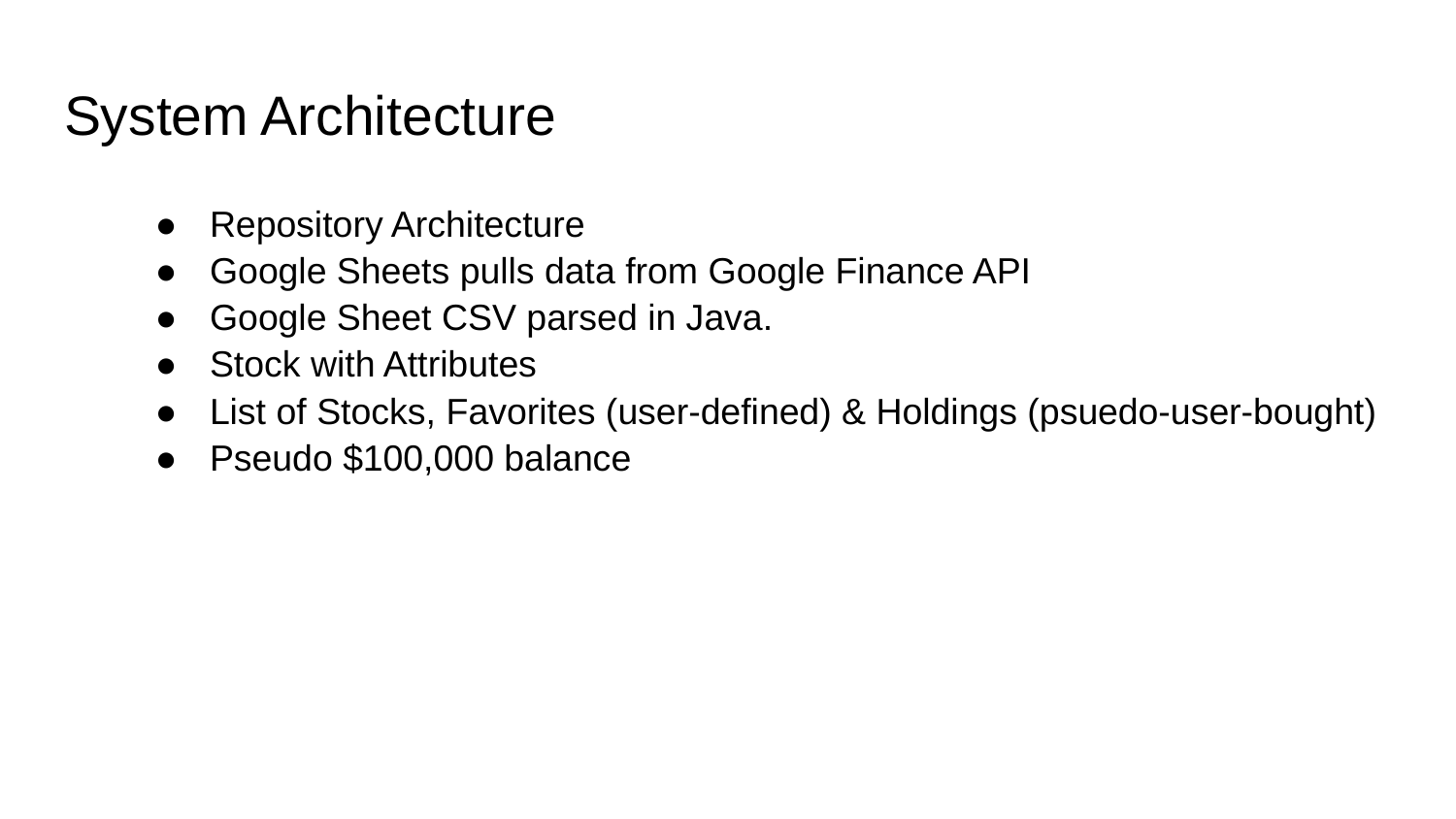

# System Architecture
Repository Architecture
Google Sheets pulls data from Google Finance API
Google Sheet CSV parsed in Java.
Stock with Attributes
List of Stocks, Favorites (user-defined) & Holdings (psuedo-user-bought)
Pseudo $100,000 balance